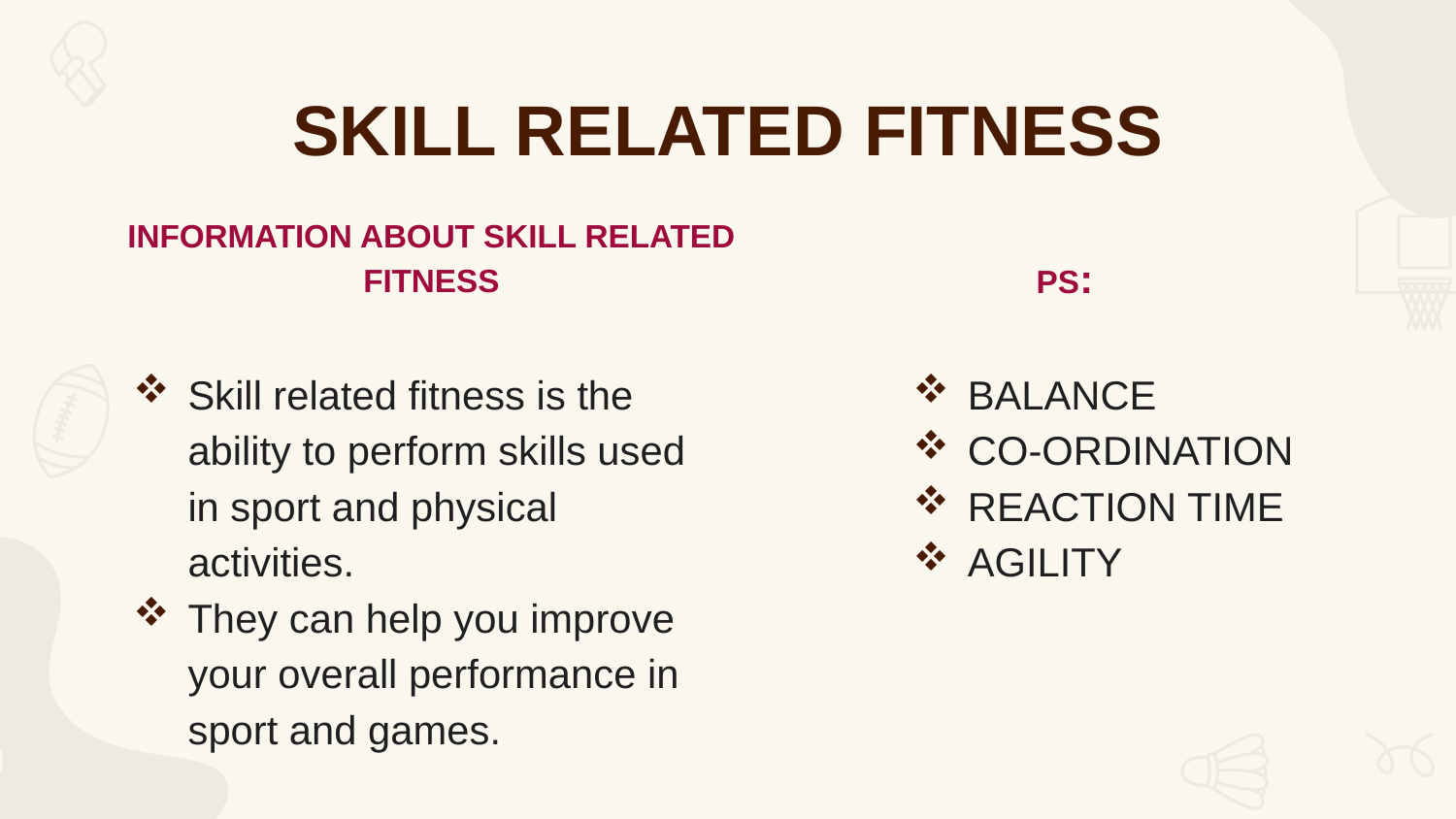

# SKILL RELATED FITNESS
INFORMATION ABOUT SKILL RELATED FITNESS
PS:
Skill related fitness is the ability to perform skills used in sport and physical activities.
They can help you improve your overall performance in sport and games.

BALANCE
CO-ORDINATION
REACTION TIME
AGILITY